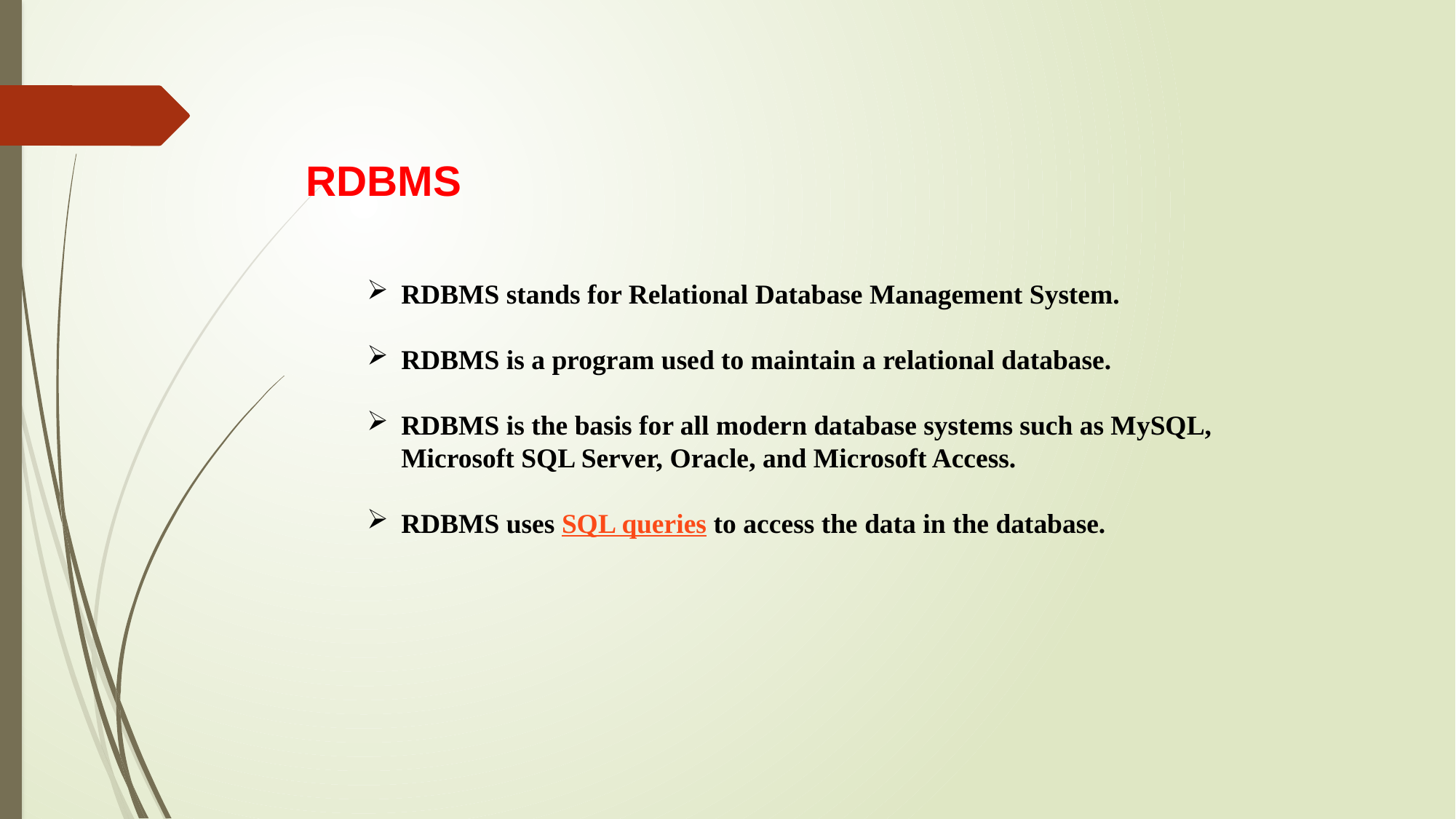

RDBMS
RDBMS stands for Relational Database Management System.

RDBMS is a program used to maintain a relational database.

RDBMS is the basis for all modern database systems such as MySQL, Microsoft SQL Server, Oracle, and Microsoft Access.

RDBMS uses SQL queries to access the data in the database.